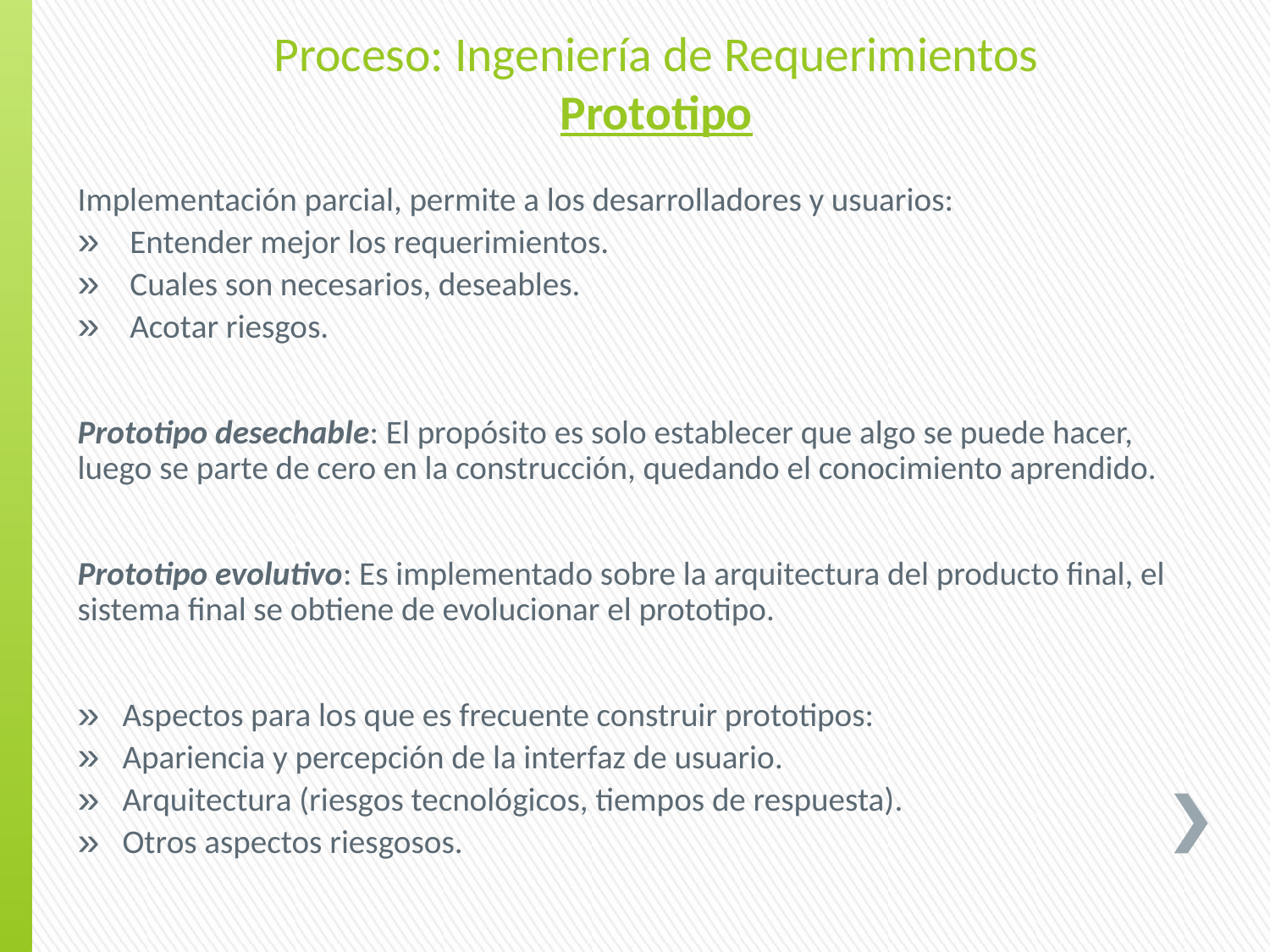

Proceso: Ingeniería de Requerimientos
Prototipo
Implementación parcial, permite a los desarrolladores y usuarios:
 Entender mejor los requerimientos.
 Cuales son necesarios, deseables.
 Acotar riesgos.

Prototipo desechable: El propósito es solo establecer que algo se puede hacer, luego se parte de cero en la construcción, quedando el conocimiento aprendido.

Prototipo evolutivo: Es implementado sobre la arquitectura del producto final, el sistema final se obtiene de evolucionar el prototipo.

Aspectos para los que es frecuente construir prototipos:
Apariencia y percepción de la interfaz de usuario.
Arquitectura (riesgos tecnológicos, tiempos de respuesta).
Otros aspectos riesgosos.